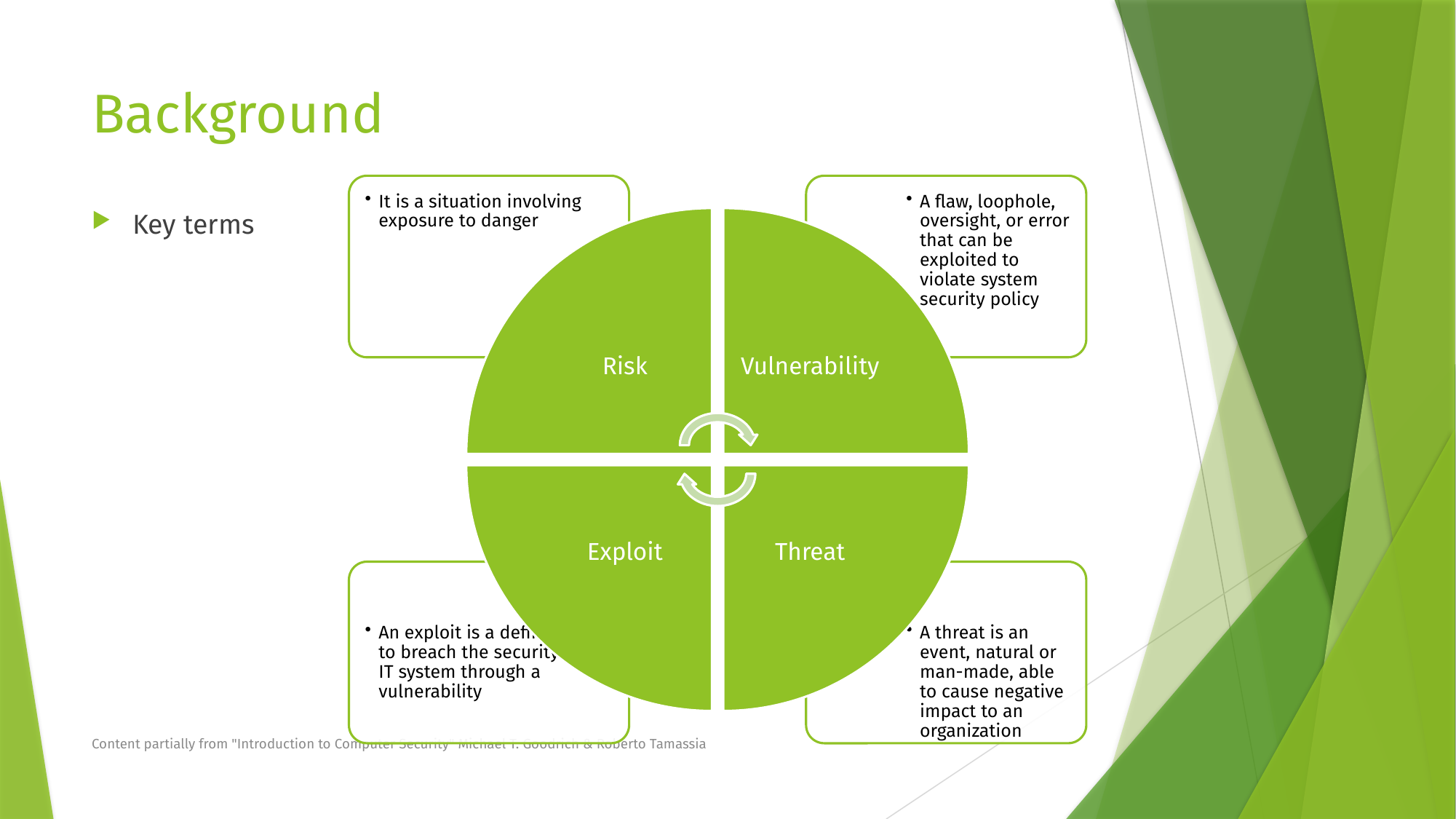

# Background
A threat is an event, natural or man-made, able to cause negative impact to an organization
An exploit is a defined way to breach the security of an IT system through a vulnerability
A flaw, loophole, oversight, or error that can be exploited to violate system security policy
It is a situation involving exposure to danger
Risk
Vulnerability
Threat
Exploit
Key terms
Content partially from "Introduction to Computer Security" Michael T. Goodrich & Roberto Tamassia